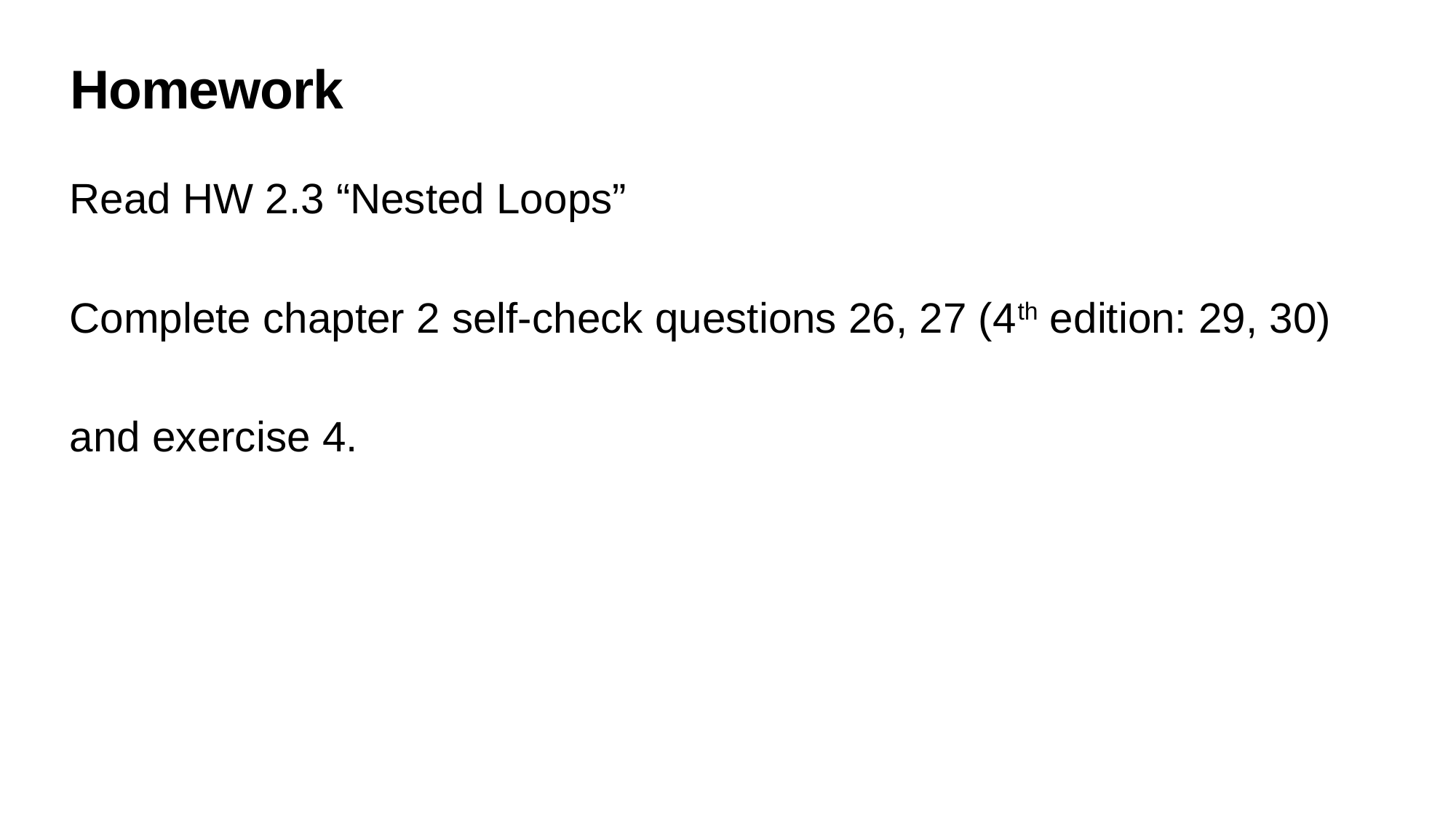

# Homework
Read HW 2.3 “Nested Loops”

Complete chapter 2 self-check questions 26, 27 (4th edition: 29, 30)

and exercise 4.